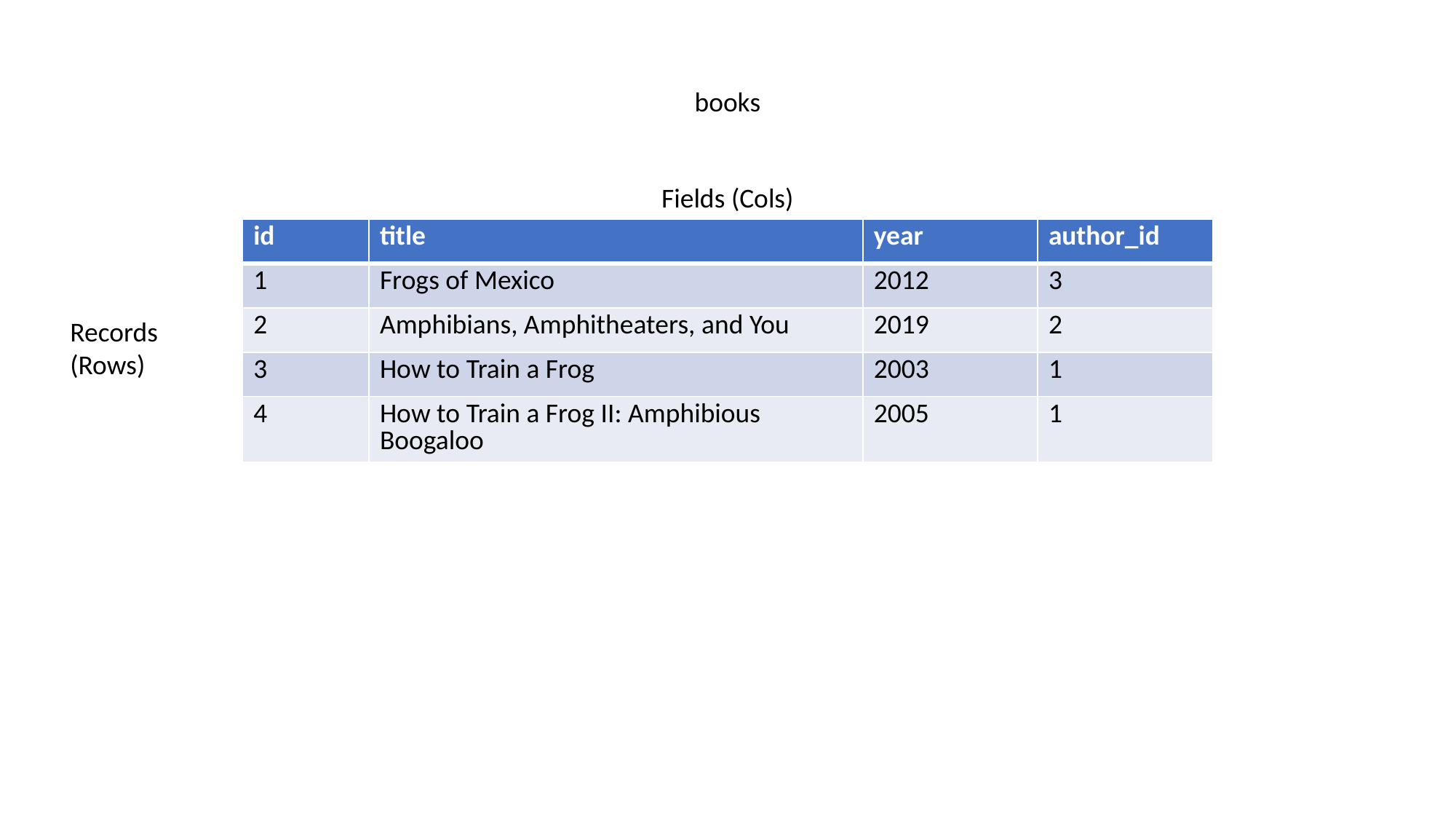

books
Fields (Cols)
| id | title | year | author\_id |
| --- | --- | --- | --- |
| 1 | Frogs of Mexico | 2012 | 3 |
| 2 | Amphibians, Amphitheaters, and You | 2019 | 2 |
| 3 | How to Train a Frog | 2003 | 1 |
| 4 | How to Train a Frog II: Amphibious Boogaloo | 2005 | 1 |
Records (Rows)